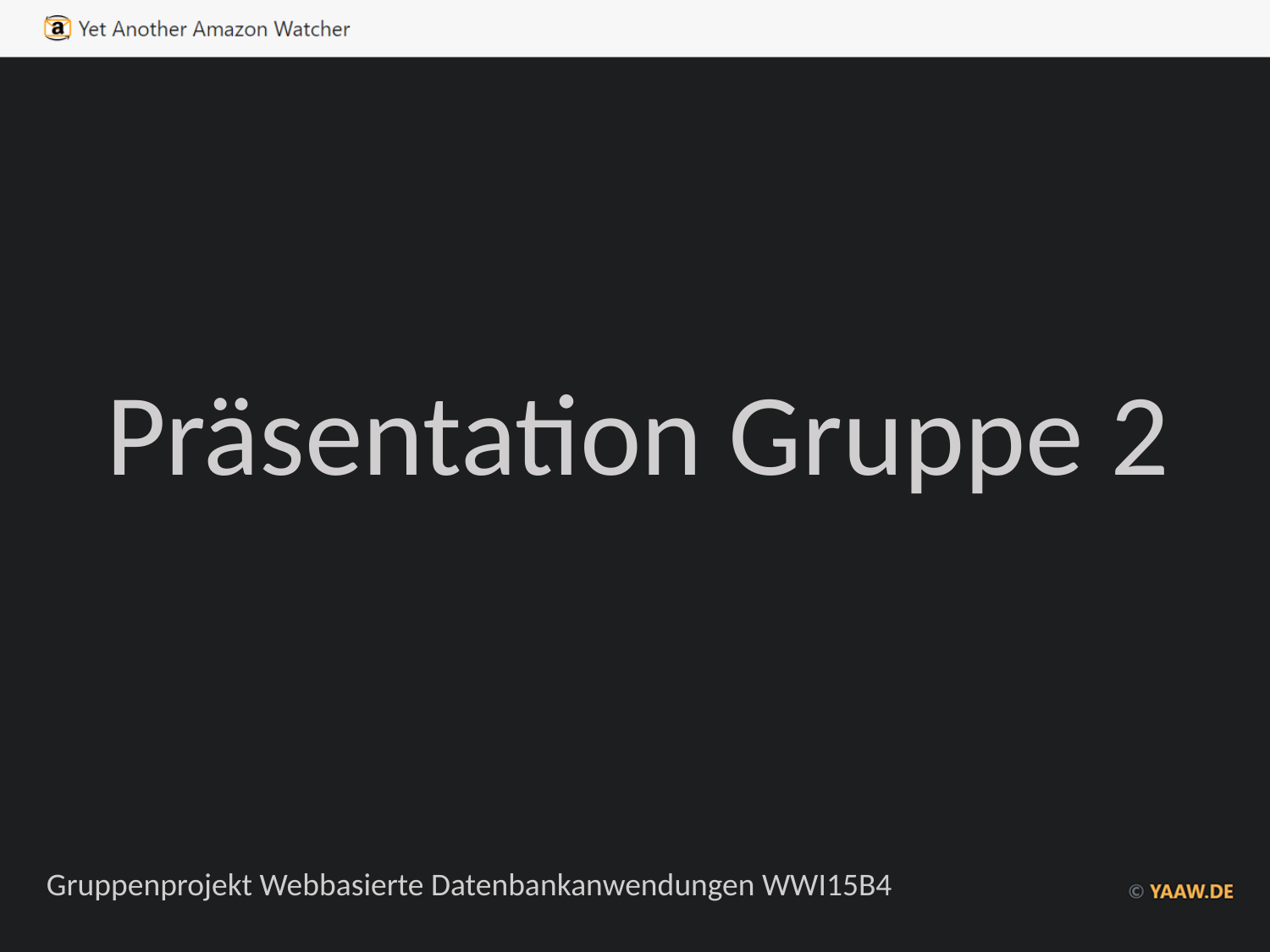

# Präsentation Gruppe 2
Gruppenprojekt Webbasierte Datenbankanwendungen WWI15B4